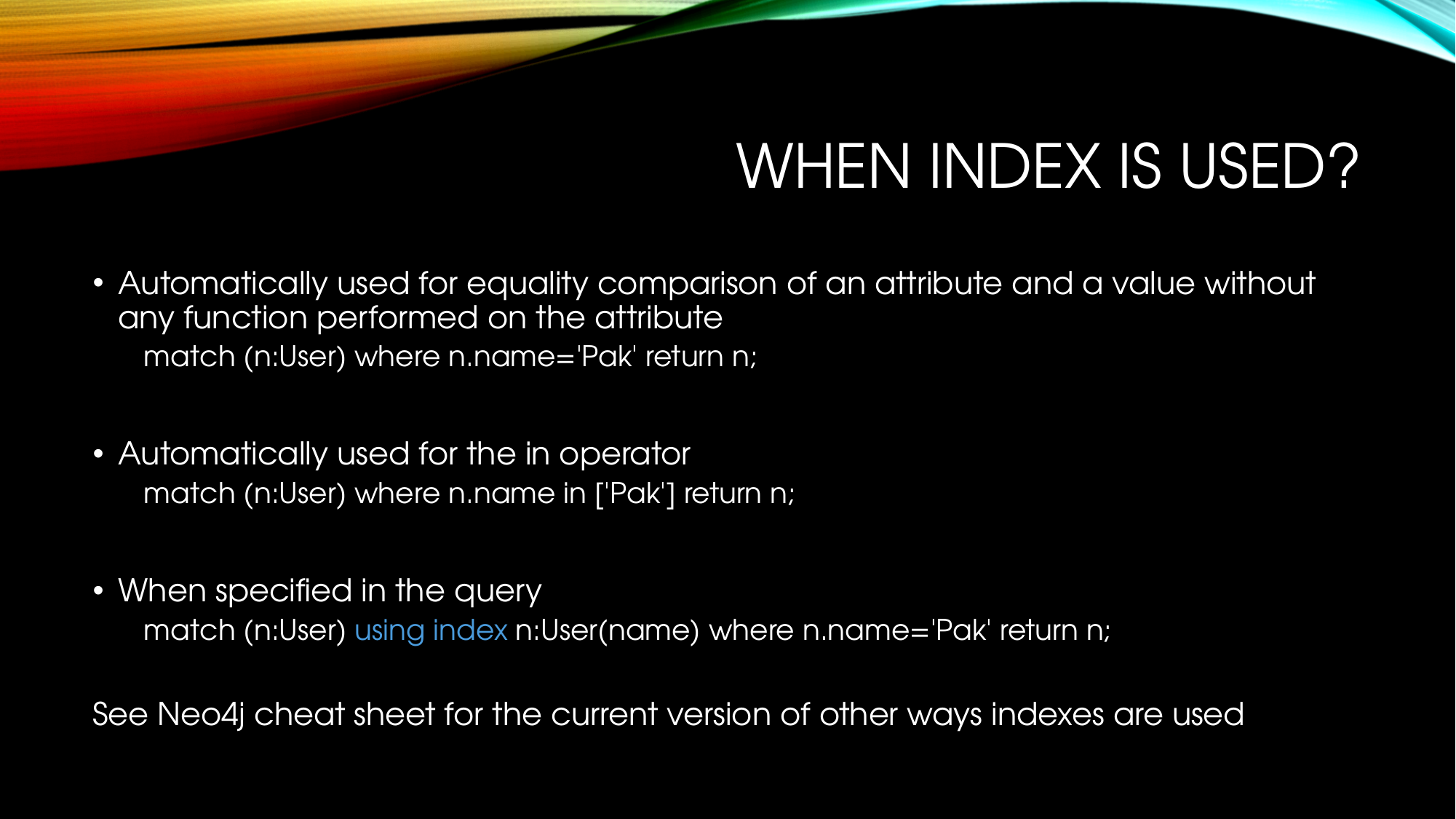

# When index is used?
Automatically used for equality comparison of an attribute and a value without any function performed on the attribute
match (n:User) where n.name='Pak' return n;

Automatically used for the in operator
match (n:User) where n.name in ['Pak'] return n;

When specified in the query
match (n:User) using index n:User(name) where n.name='Pak' return n;

See Neo4j cheat sheet for the current version of other ways indexes are used